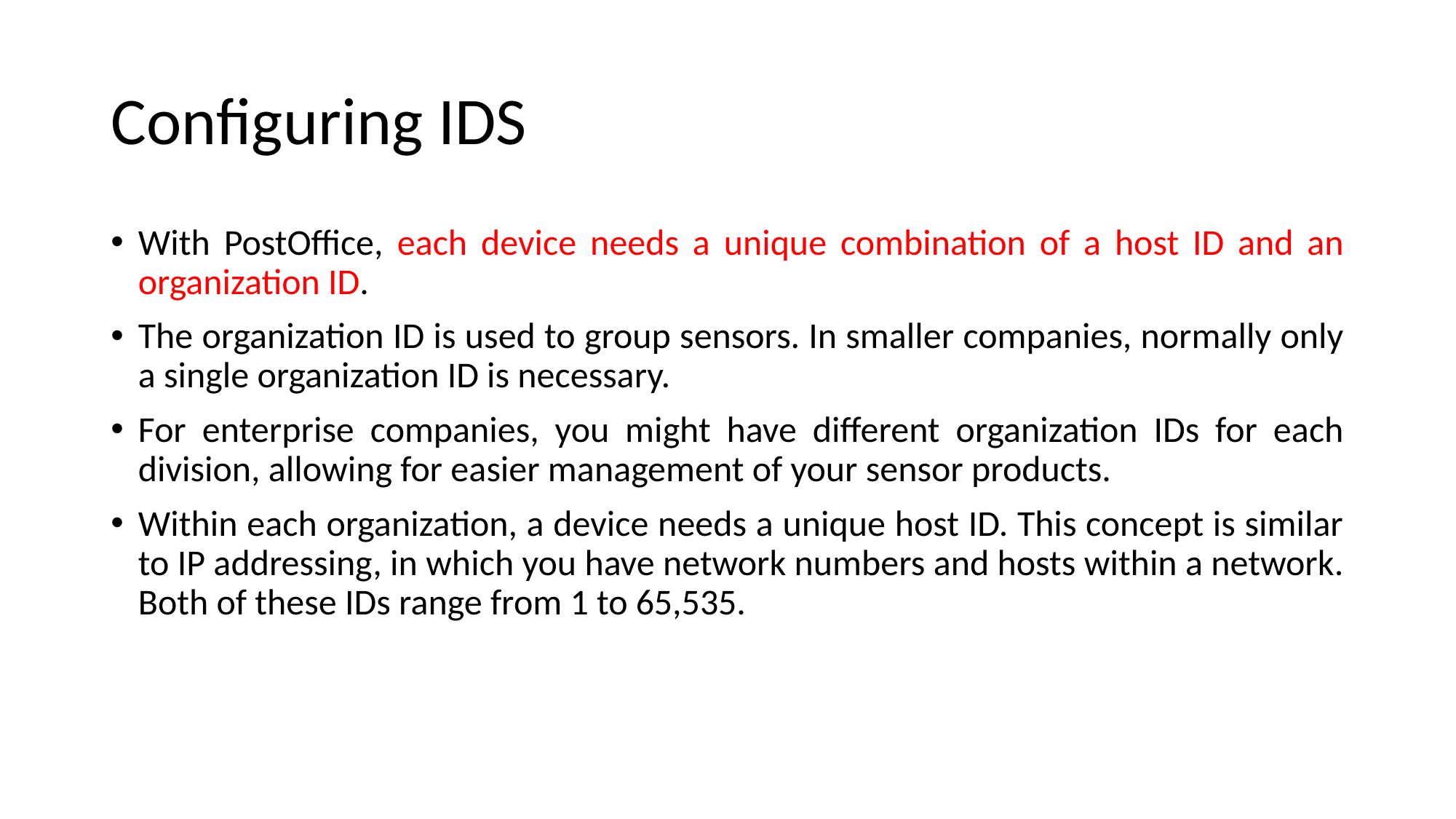

# Configuring IDS
With PostOffice, each device needs a unique combination of a host ID and an organization ID.
The organization ID is used to group sensors. In smaller companies, normally only a single organization ID is necessary.
For enterprise companies, you might have different organization IDs for each division, allowing for easier management of your sensor products.
Within each organization, a device needs a unique host ID. This concept is similar to IP addressing, in which you have network numbers and hosts within a network. Both of these IDs range from 1 to 65,535.